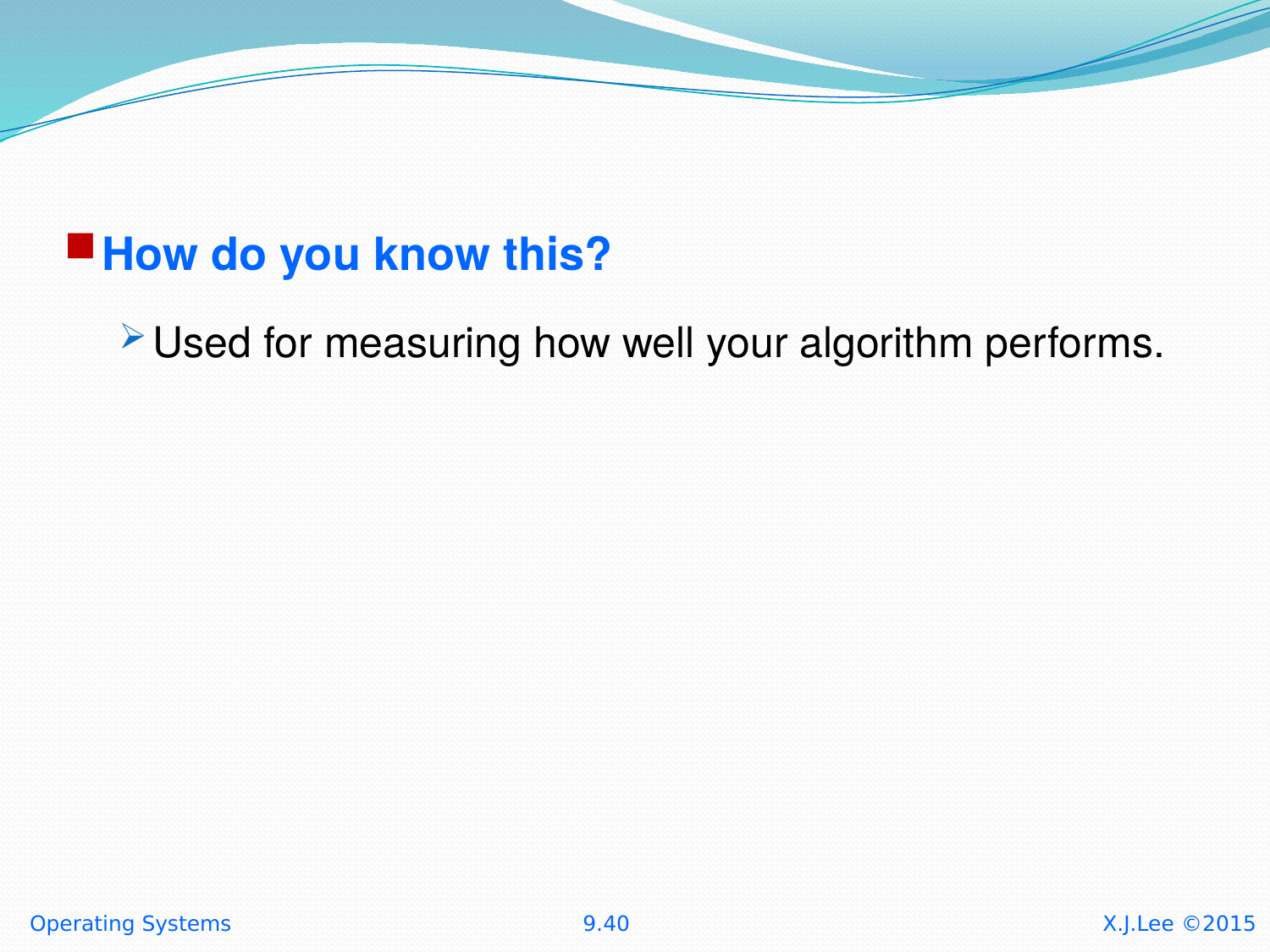

#
How do you know this?
Used for measuring how well your algorithm performs.
Operating Systems
40
X.J.Lee ©2015